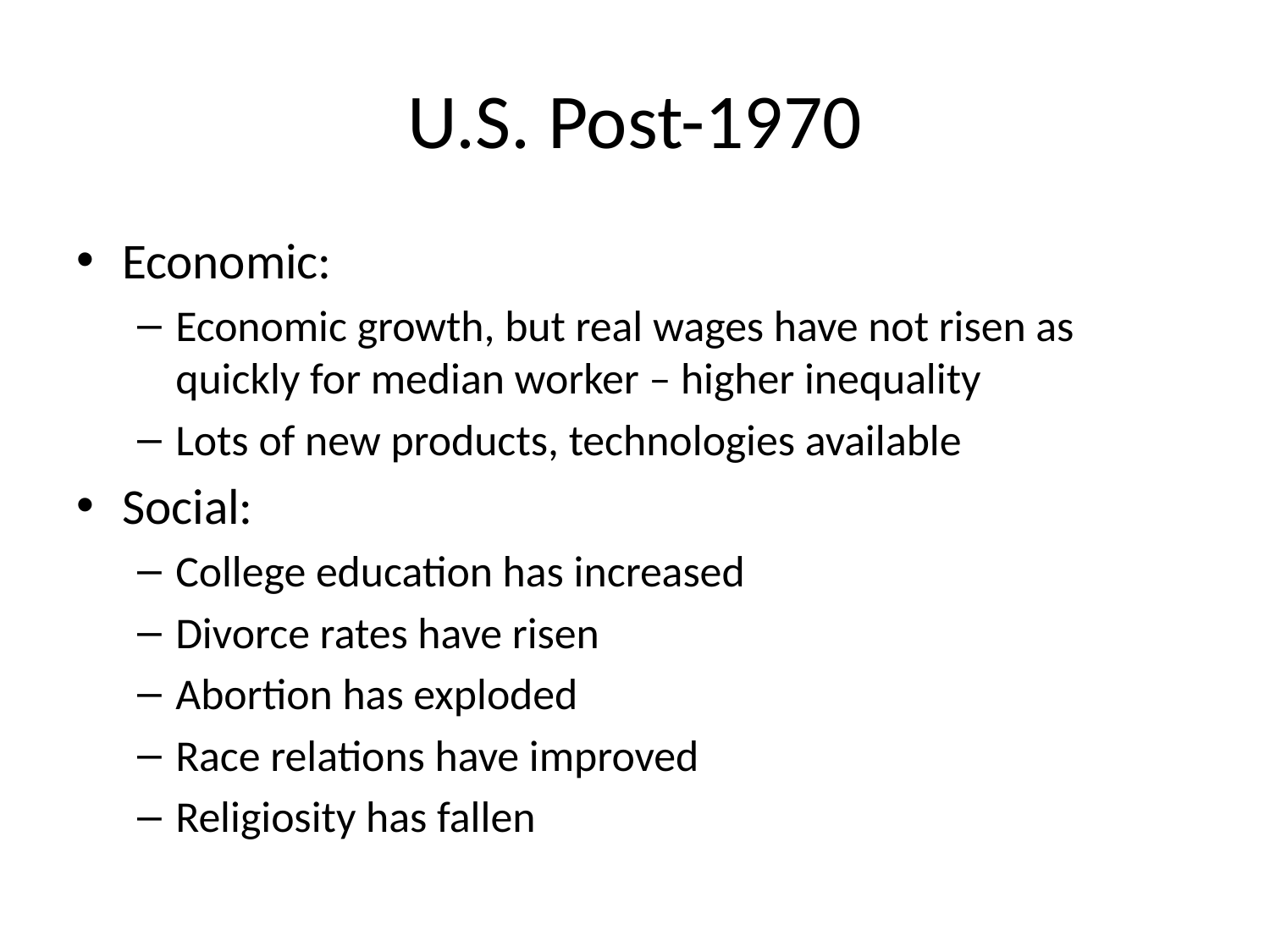

# U.S. Post-1970
Economic:
Economic growth, but real wages have not risen as quickly for median worker – higher inequality
Lots of new products, technologies available
Social:
College education has increased
Divorce rates have risen
Abortion has exploded
Race relations have improved
Religiosity has fallen